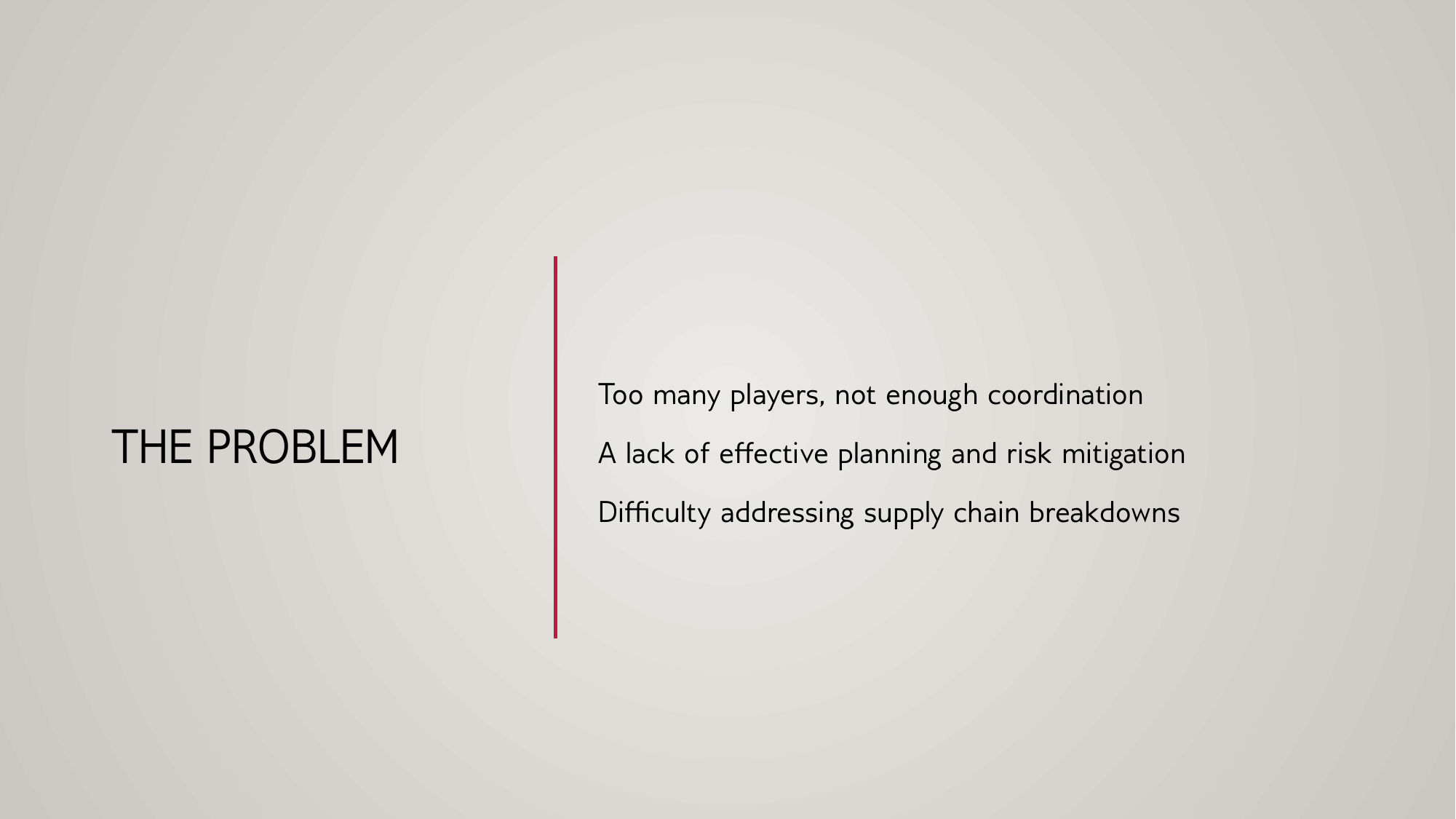

# THE Problem
Too many players, not enough coordination
A lack of effective planning and risk mitigation
Difficulty addressing supply chain breakdowns